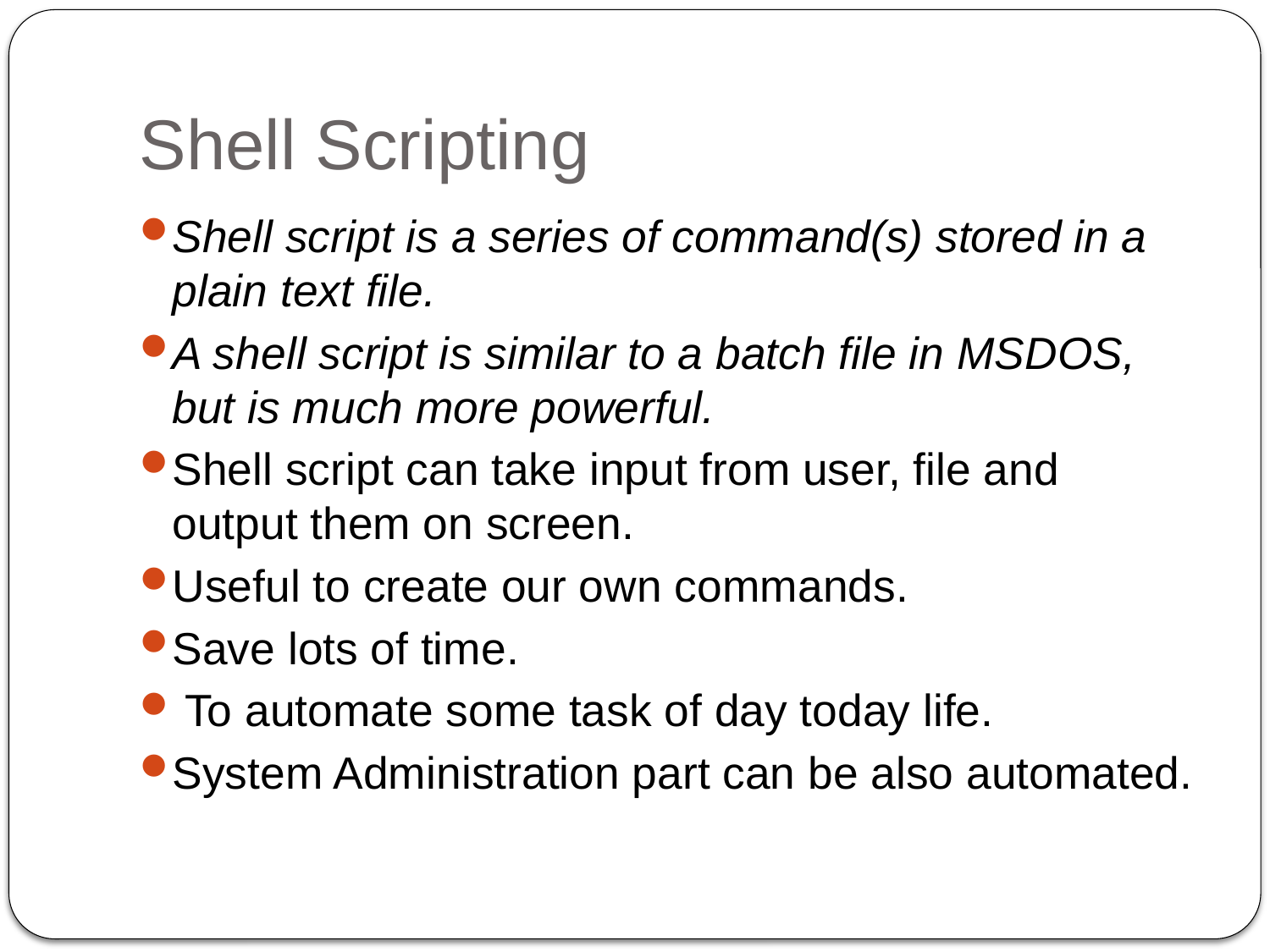

# Shell Scripting
Shell script is a series of command(s) stored in a plain text file.
A shell script is similar to a batch file in MSDOS, but is much more powerful.
Shell script can take input from user, file and output them on screen.
Useful to create our own commands.
Save lots of time.
 To automate some task of day today life.
System Administration part can be also automated.